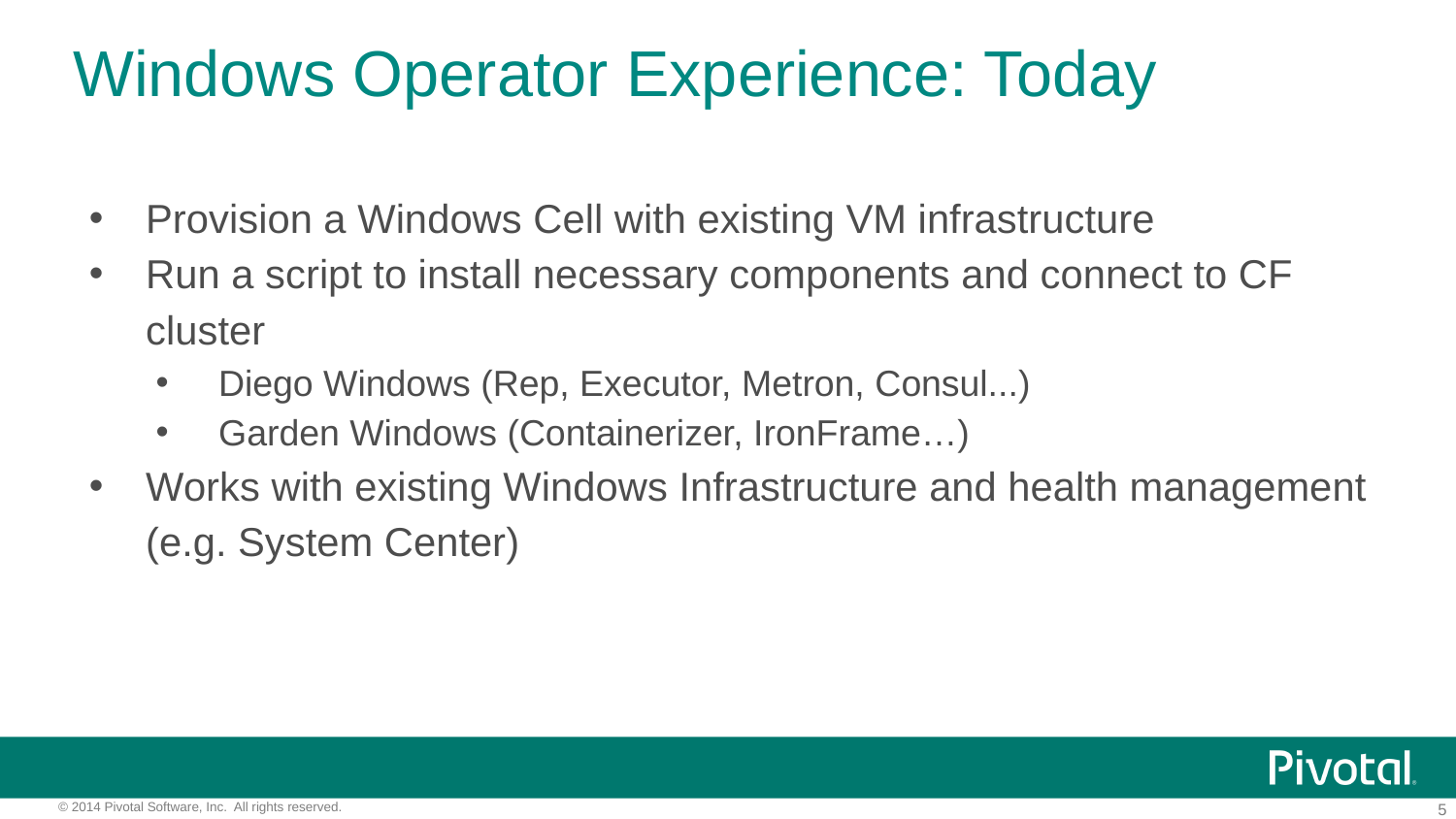

# Windows Operator Experience: Today
Provision a Windows Cell with existing VM infrastructure
Run a script to install necessary components and connect to CF cluster
Diego Windows (Rep, Executor, Metron, Consul...)
Garden Windows (Containerizer, IronFrame…)
Works with existing Windows Infrastructure and health management (e.g. System Center)